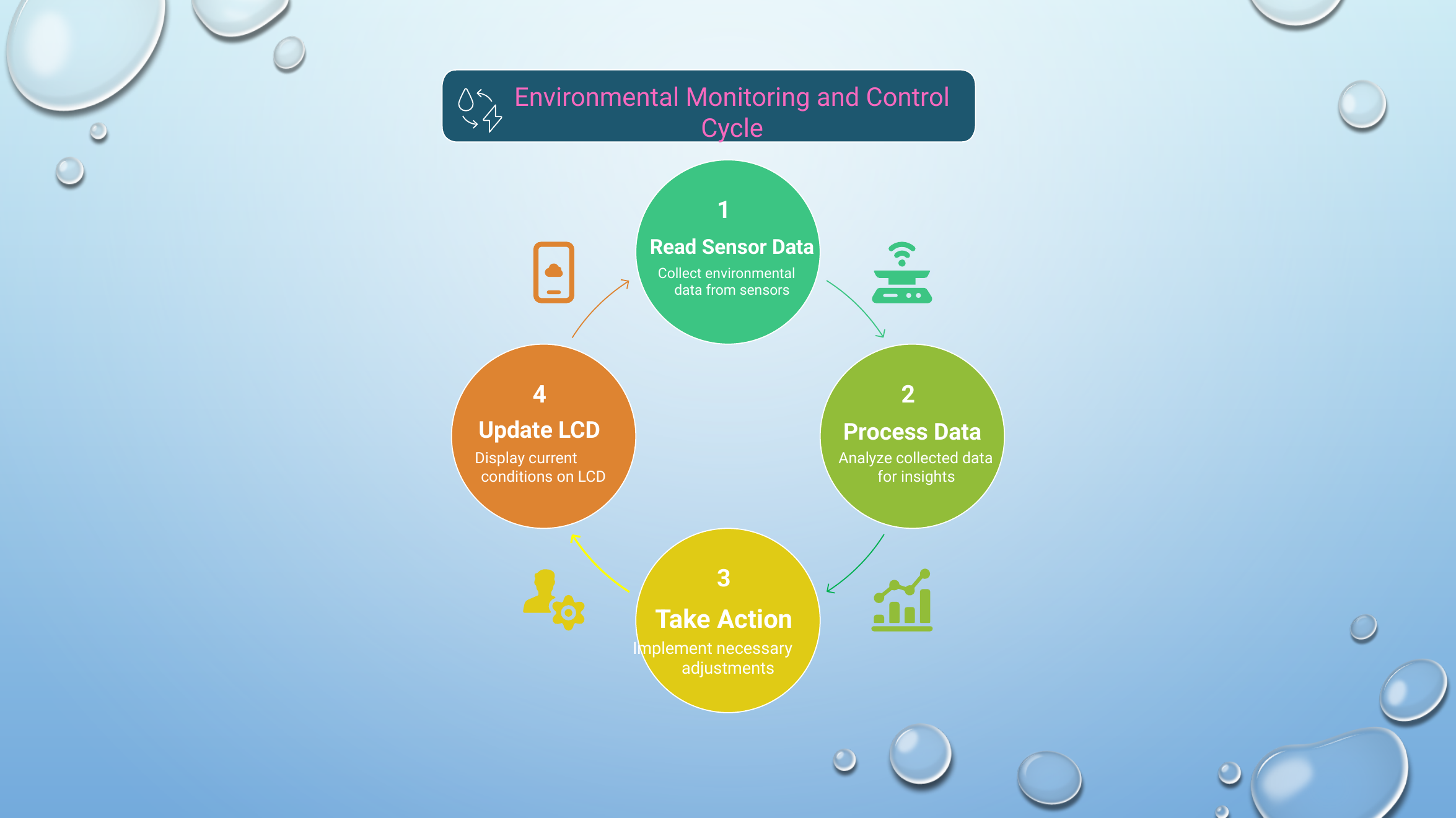

Environmental Monitoring and Control Cycle

1
Read Sensor Data

Collect environmental
data from sensors

4
2
Update LCD
Process Data
Display current
conditions on LCD
Analyze collected data
for insights

3

Take Action
Implement necessary
adjustments